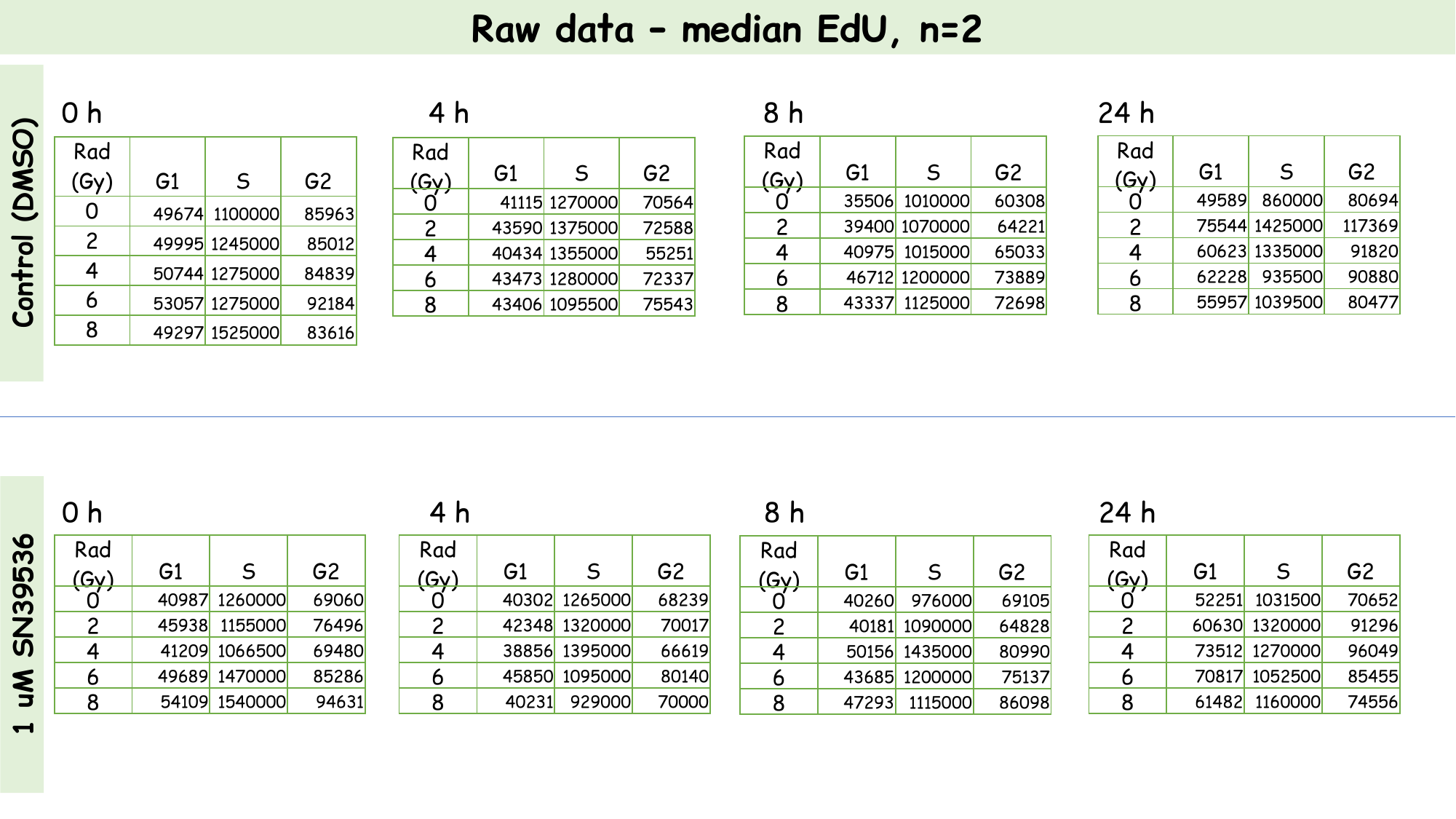

Raw data – median EdU, n=2
0 h                                        4 h                                    8 h                                    24 h
| Rad (Gy) | G1 | S | G2 |
| --- | --- | --- | --- |
| 0 | 49589 | 860000 | 80694 |
| 2 | 75544 | 1425000 | 117369 |
| 4 | 60623 | 1335000 | 91820 |
| 6 | 62228 | 935500 | 90880 |
| 8 | 55957 | 1039500 | 80477 |
| Rad (Gy) | G1 | S | G2 |
| --- | --- | --- | --- |
| 0 | 35506 | 1010000 | 60308 |
| 2 | 39400 | 1070000 | 64221 |
| 4 | 40975 | 1015000 | 65033 |
| 6 | 46712 | 1200000 | 73889 |
| 8 | 43337 | 1125000 | 72698 |
| Rad (Gy) | G1 | S | G2 |
| --- | --- | --- | --- |
| 0 | 49674 | 1100000 | 85963 |
| 2 | 49995 | 1245000 | 85012 |
| 4 | 50744 | 1275000 | 84839 |
| 6 | 53057 | 1275000 | 92184 |
| 8 | 49297 | 1525000 | 83616 |
| Rad (Gy) | G1 | S | G2 |
| --- | --- | --- | --- |
| 0 | 41115 | 1270000 | 70564 |
| 2 | 43590 | 1375000 | 72588 |
| 4 | 40434 | 1355000 | 55251 |
| 6 | 43473 | 1280000 | 72337 |
| 8 | 43406 | 1095500 | 75543 |
Control (DMSO)
0 h                                        4 h                                    8 h                                    24 h
| Rad (Gy) | G1 | S | G2 |
| --- | --- | --- | --- |
| 0 | 40987 | 1260000 | 69060 |
| 2 | 45938 | 1155000 | 76496 |
| 4 | 41209 | 1066500 | 69480 |
| 6 | 49689 | 1470000 | 85286 |
| 8 | 54109 | 1540000 | 94631 |
| Rad (Gy) | G1 | S | G2 |
| --- | --- | --- | --- |
| 0 | 40302 | 1265000 | 68239 |
| 2 | 42348 | 1320000 | 70017 |
| 4 | 38856 | 1395000 | 66619 |
| 6 | 45850 | 1095000 | 80140 |
| 8 | 40231 | 929000 | 70000 |
| Rad (Gy) | G1 | S | G2 |
| --- | --- | --- | --- |
| 0 | 52251 | 1031500 | 70652 |
| 2 | 60630 | 1320000 | 91296 |
| 4 | 73512 | 1270000 | 96049 |
| 6 | 70817 | 1052500 | 85455 |
| 8 | 61482 | 1160000 | 74556 |
| Rad (Gy) | G1 | S | G2 |
| --- | --- | --- | --- |
| 0 | 40260 | 976000 | 69105 |
| 2 | 40181 | 1090000 | 64828 |
| 4 | 50156 | 1435000 | 80990 |
| 6 | 43685 | 1200000 | 75137 |
| 8 | 47293 | 1115000 | 86098 |
1 uM SN39536